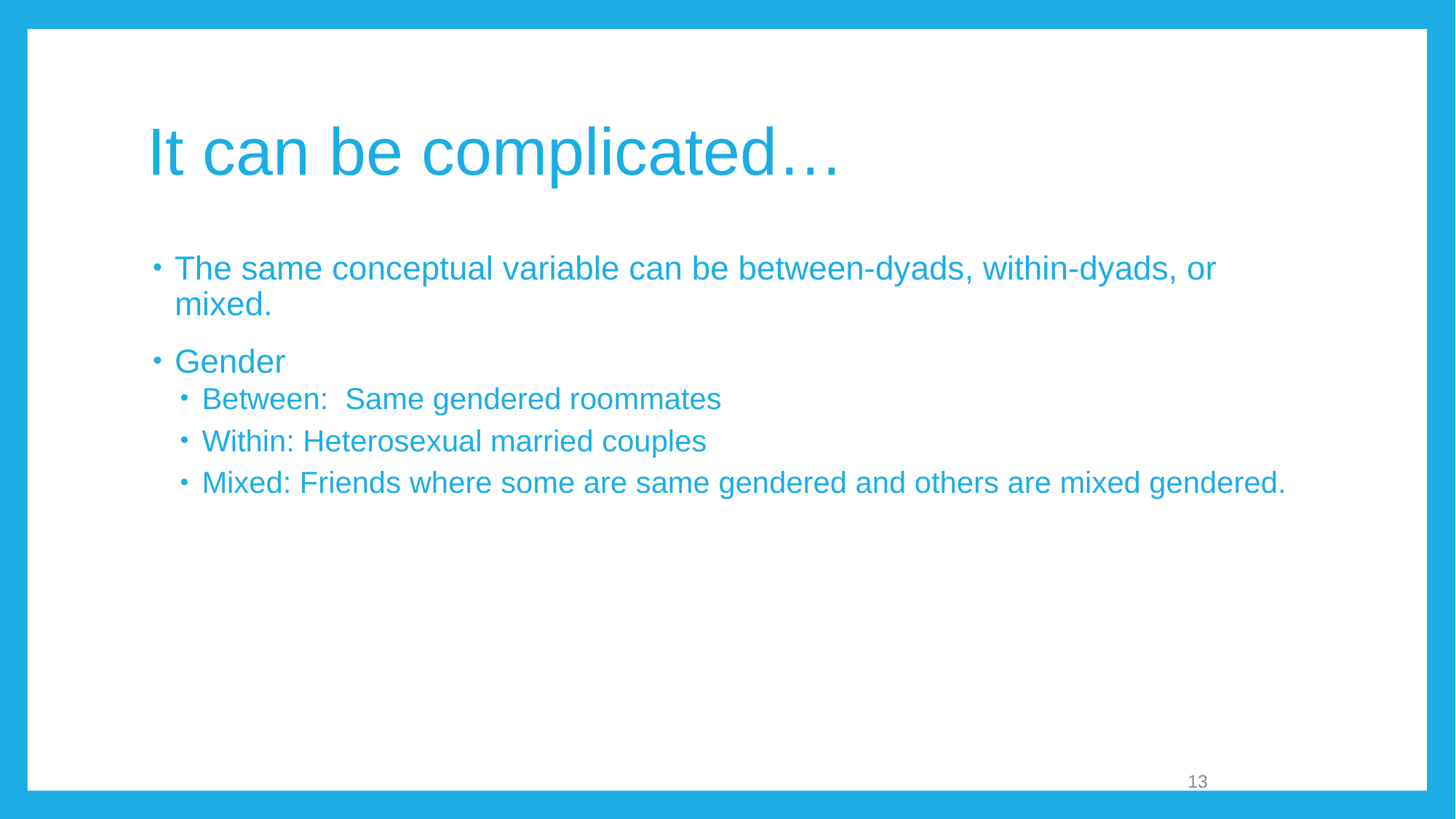

# It can be complicated…
The same conceptual variable can be between-dyads, within-dyads, or mixed.
Gender
Between:  Same gendered roommates
Within: Heterosexual married couples
Mixed: Friends where some are same gendered and others are mixed gendered.
13